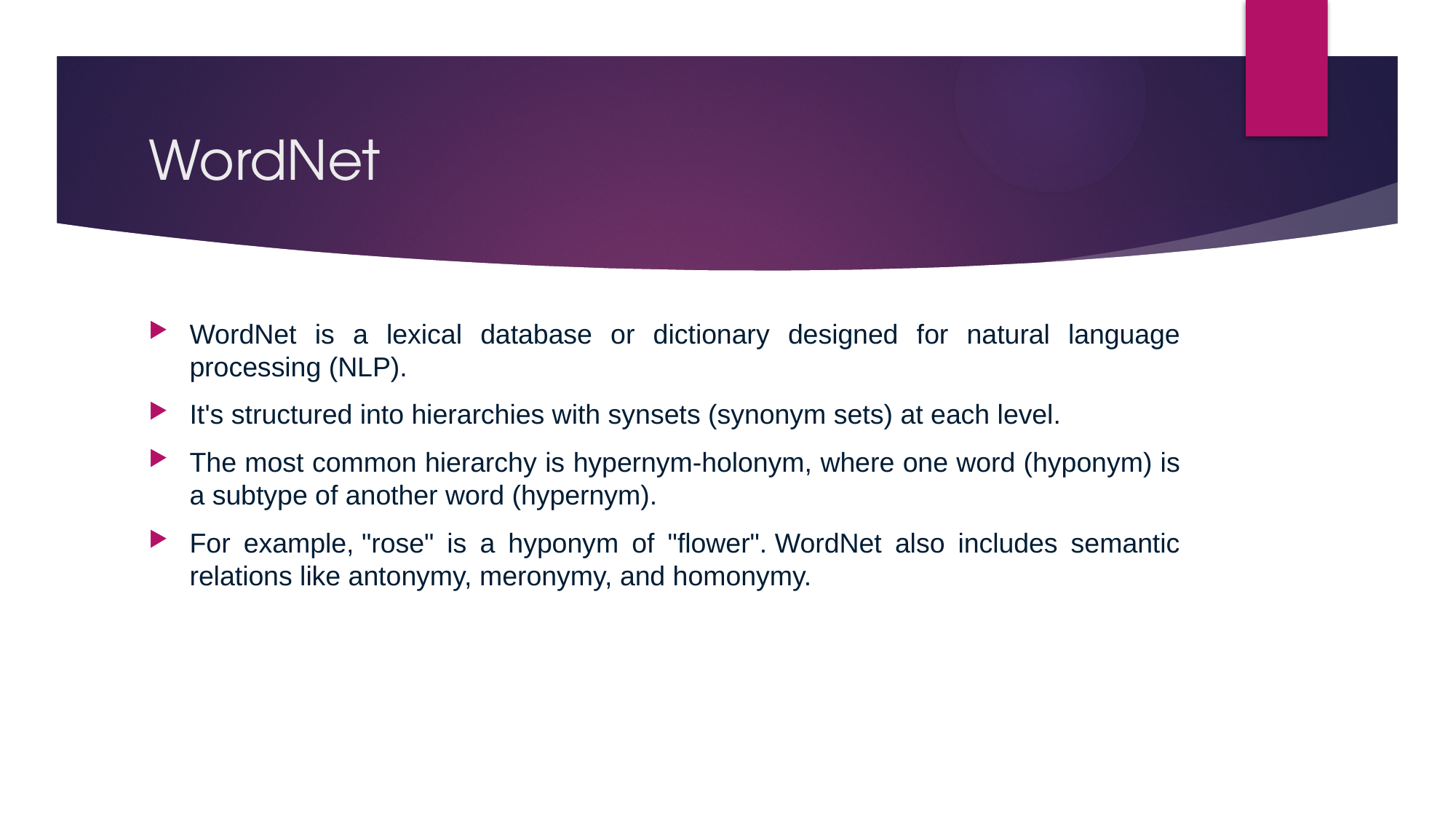

# WordNet
WordNet is a lexical database or dictionary designed for natural language processing (NLP).
It's structured into hierarchies with synsets (synonym sets) at each level.
The most common hierarchy is hypernym-holonym, where one word (hyponym) is a subtype of another word (hypernym).
For example, "rose" is a hyponym of "flower". WordNet also includes semantic relations like antonymy, meronymy, and homonymy.